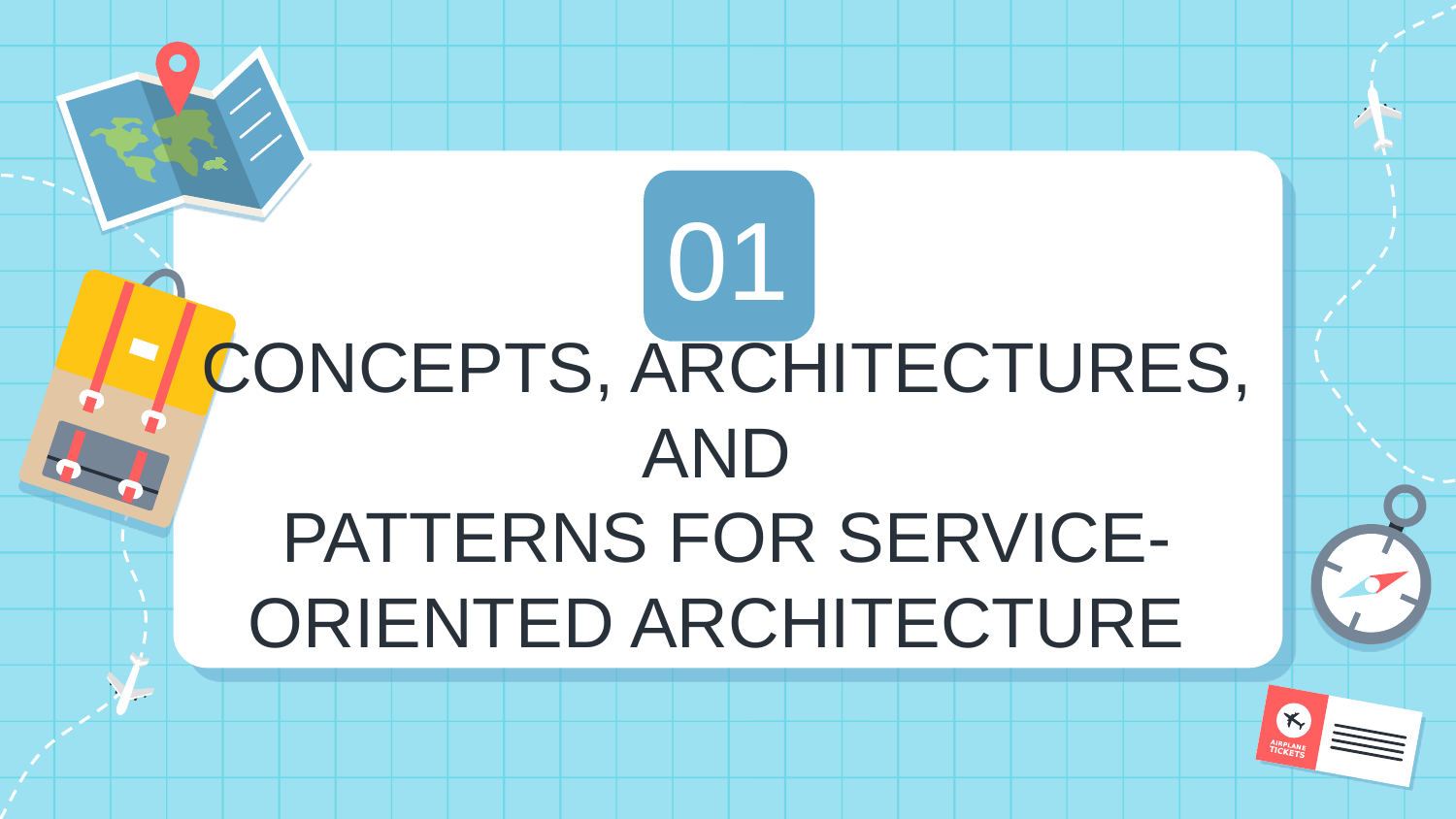

01

# CONCEPTS, ARCHITECTURES, AND PATTERNS FOR SERVICE-ORIENTED ARCHITECTURE